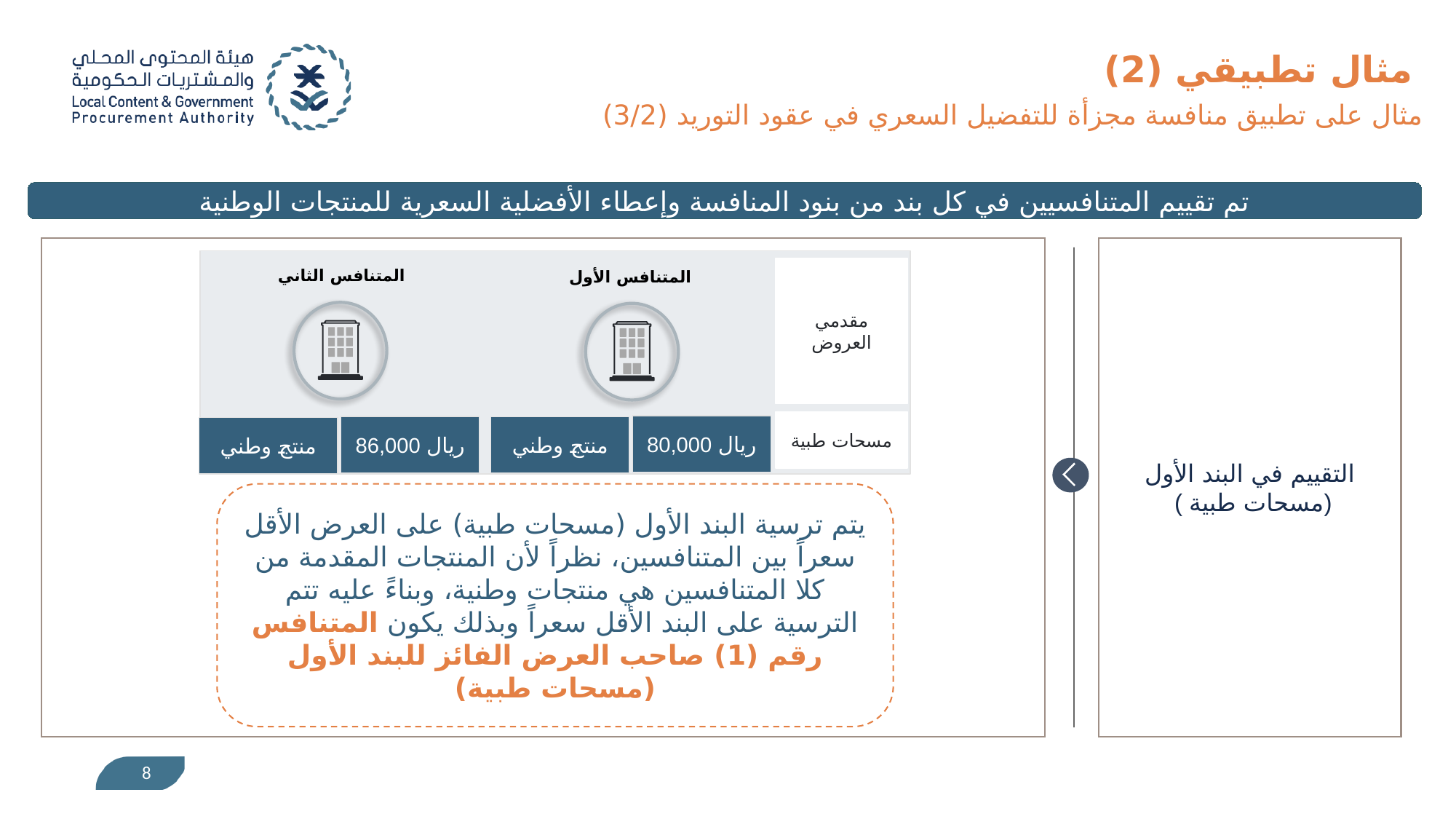

مثال تطبيقي (2)
مثال على تطبيق منافسة مجزأة للتفضيل السعري في عقود التوريد (3/2)
تم تقييم المتنافسيين في كل بند من بنود المنافسة وإعطاء الأفضلية السعرية للمنتجات الوطنية

التقييم في البند الأول
 ( مسحات طبية)

مقدمي العروض
المتنافس الثاني

المتنافس الأول

مسحات طبية
80,000 ريال
86,000 ريال
منتج وطني
منتج وطني

يتم ترسية البند الأول (مسحات طبية) على العرض الأقل سعراً بين المتنافسين، نظراً لأن المنتجات المقدمة من كلا المتنافسين هي منتجات وطنية، وبناءً عليه تتم الترسية على البند الأقل سعراً وبذلك يكون المتنافس رقم (1) صاحب العرض الفائز للبند الأول (مسحات طبية)
8